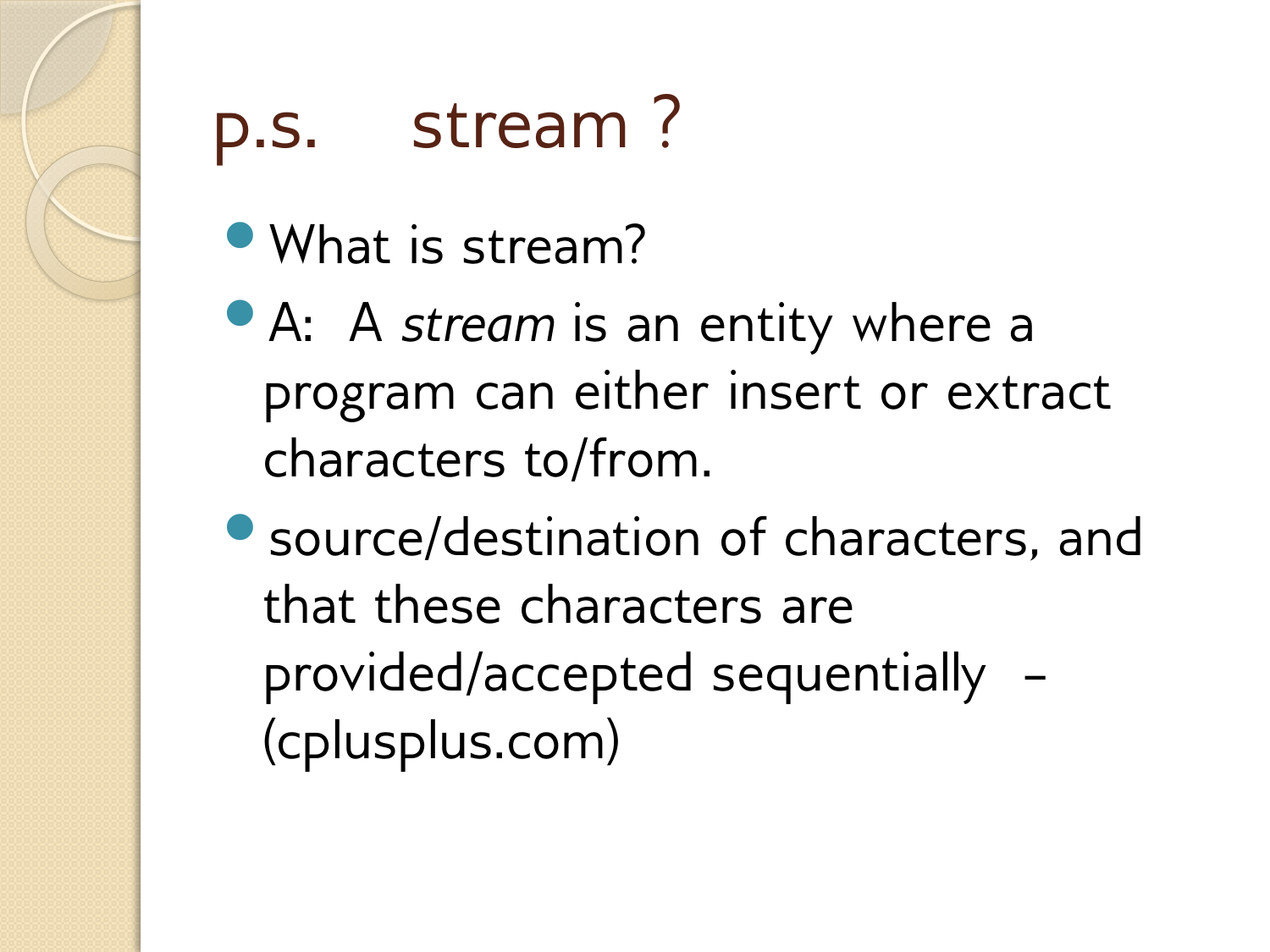

# p.s.    stream ?
What is stream?
A:  A stream is an entity where a program can either insert or extract characters to/from.
source/destination of characters, and that these characters are provided/accepted sequentially  –  (cplusplus.com)